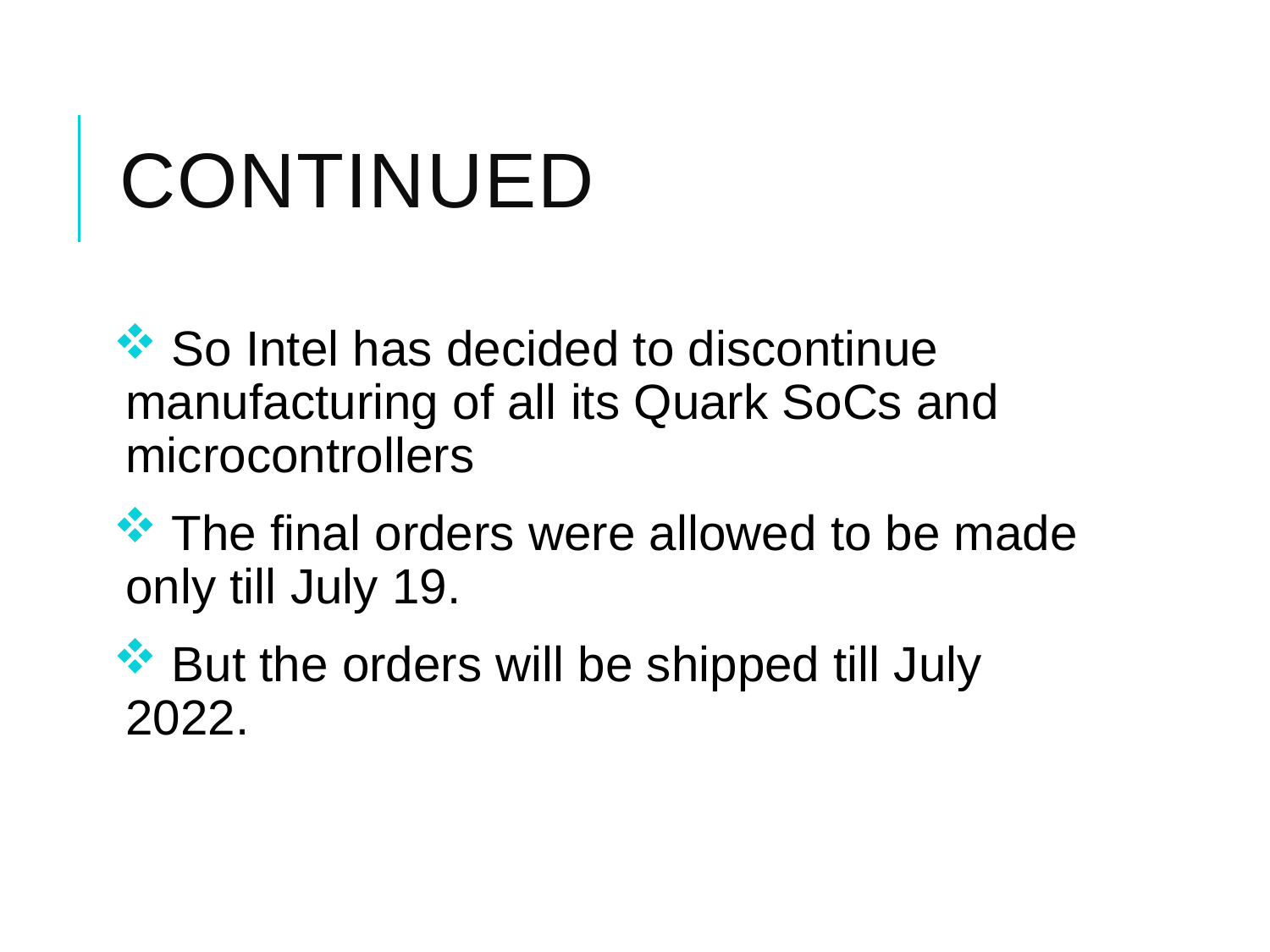

# continued
 So Intel has decided to discontinue manufacturing of all its Quark SoCs and microcontrollers
 The final orders were allowed to be made only till July 19.
 But the orders will be shipped till July 2022.